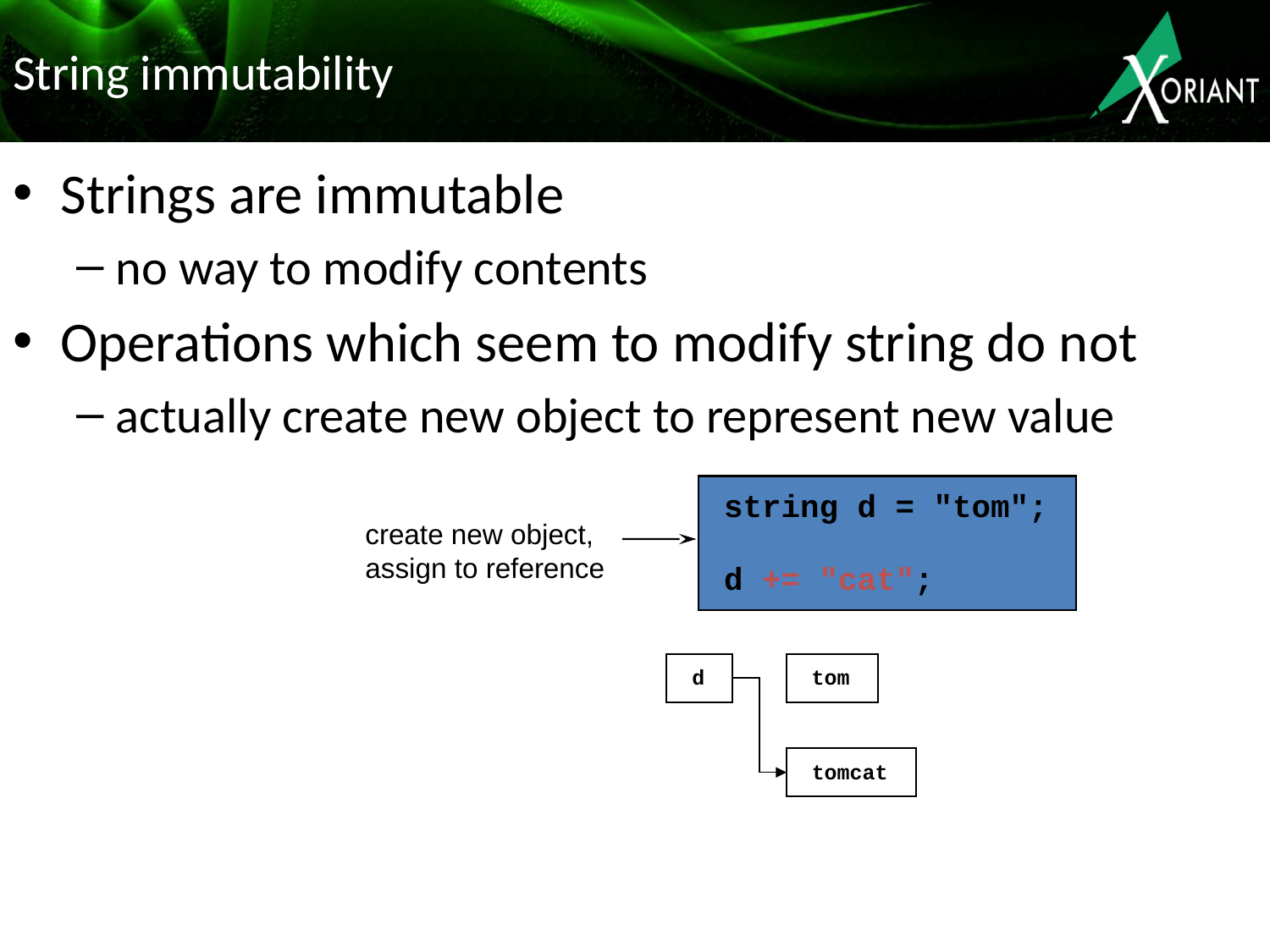

# String immutability
Strings are immutable
no way to modify contents
Operations which seem to modify string do not
actually create new object to represent new value
string d = "tom";

d += "cat";
create new object,
assign to reference

d
tom
tomcat